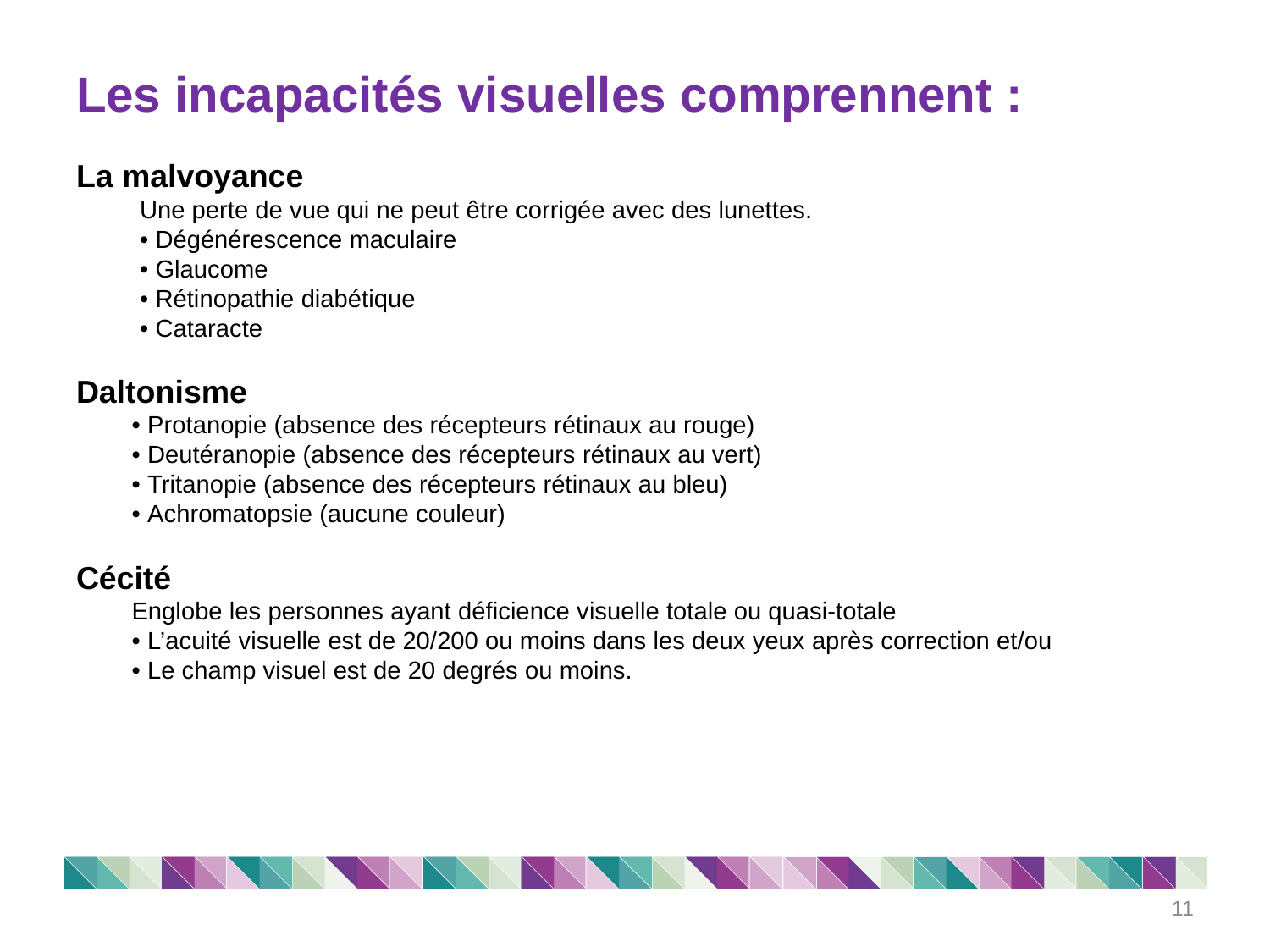

# Les incapacités visuelles comprennent :
La malvoyance
Une perte de vue qui ne peut être corrigée avec des lunettes.
• Dégénérescence maculaire
• Glaucome
• Rétinopathie diabétique
• Cataracte

Daltonisme
• Protanopie (absence des récepteurs rétinaux au rouge)
• Deutéranopie (absence des récepteurs rétinaux au vert)
• Tritanopie (absence des récepteurs rétinaux au bleu)
• Achromatopsie (aucune couleur)

Cécité
Englobe les personnes ayant déficience visuelle totale ou quasi-totale
• L’acuité visuelle est de 20/200 ou moins dans les deux yeux après correction et/ou
• Le champ visuel est de 20 degrés ou moins.
11